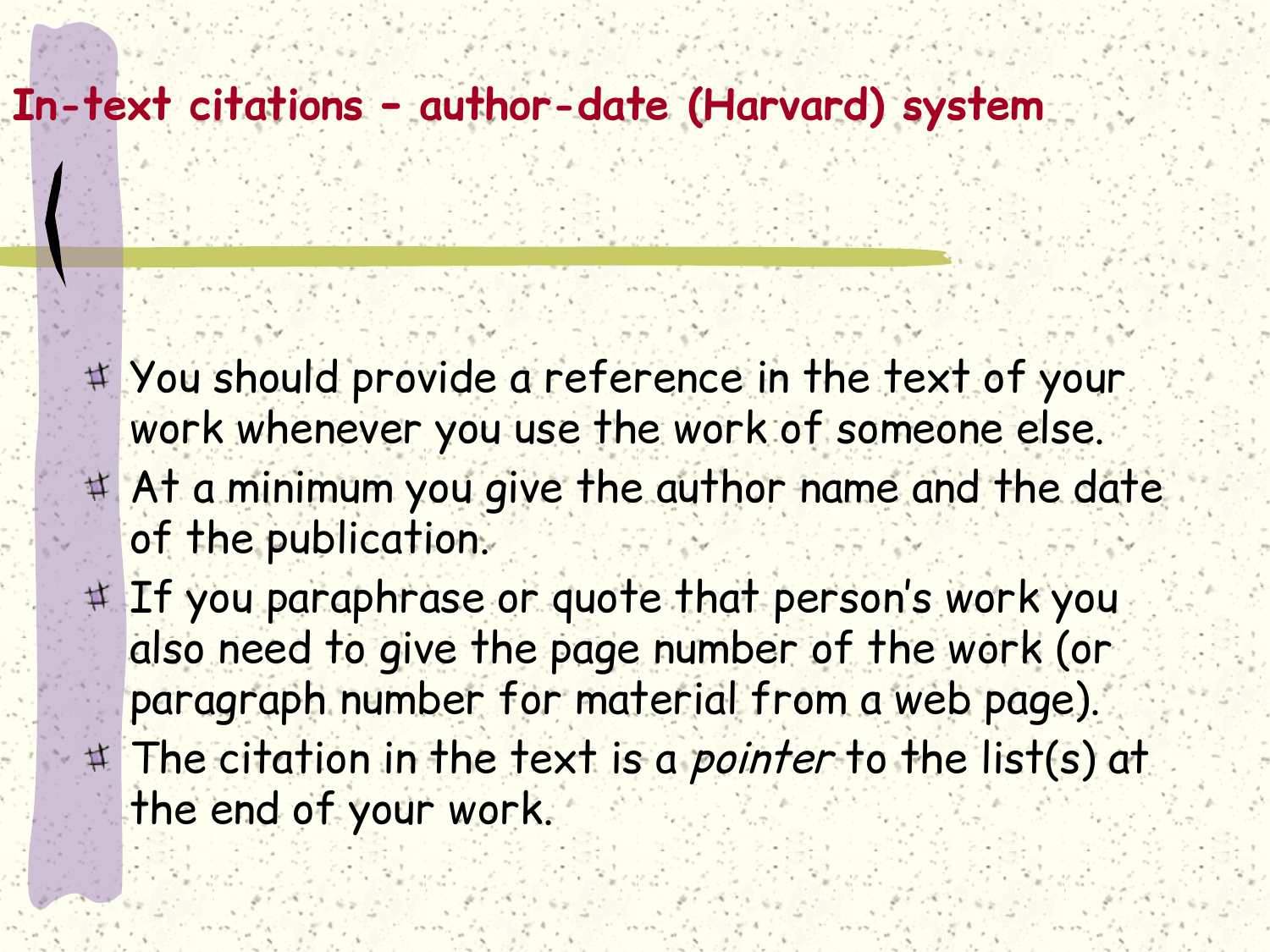

# In-text citations – author-date (Harvard) system

You should provide a reference in the text of your work whenever you use the work of someone else.
At a minimum you give the author name and the date of the publication.
If you paraphrase or quote that person’s work you also need to give the page number of the work (or paragraph number for material from a web page).
The citation in the text is a pointer to the list(s) at the end of your work.